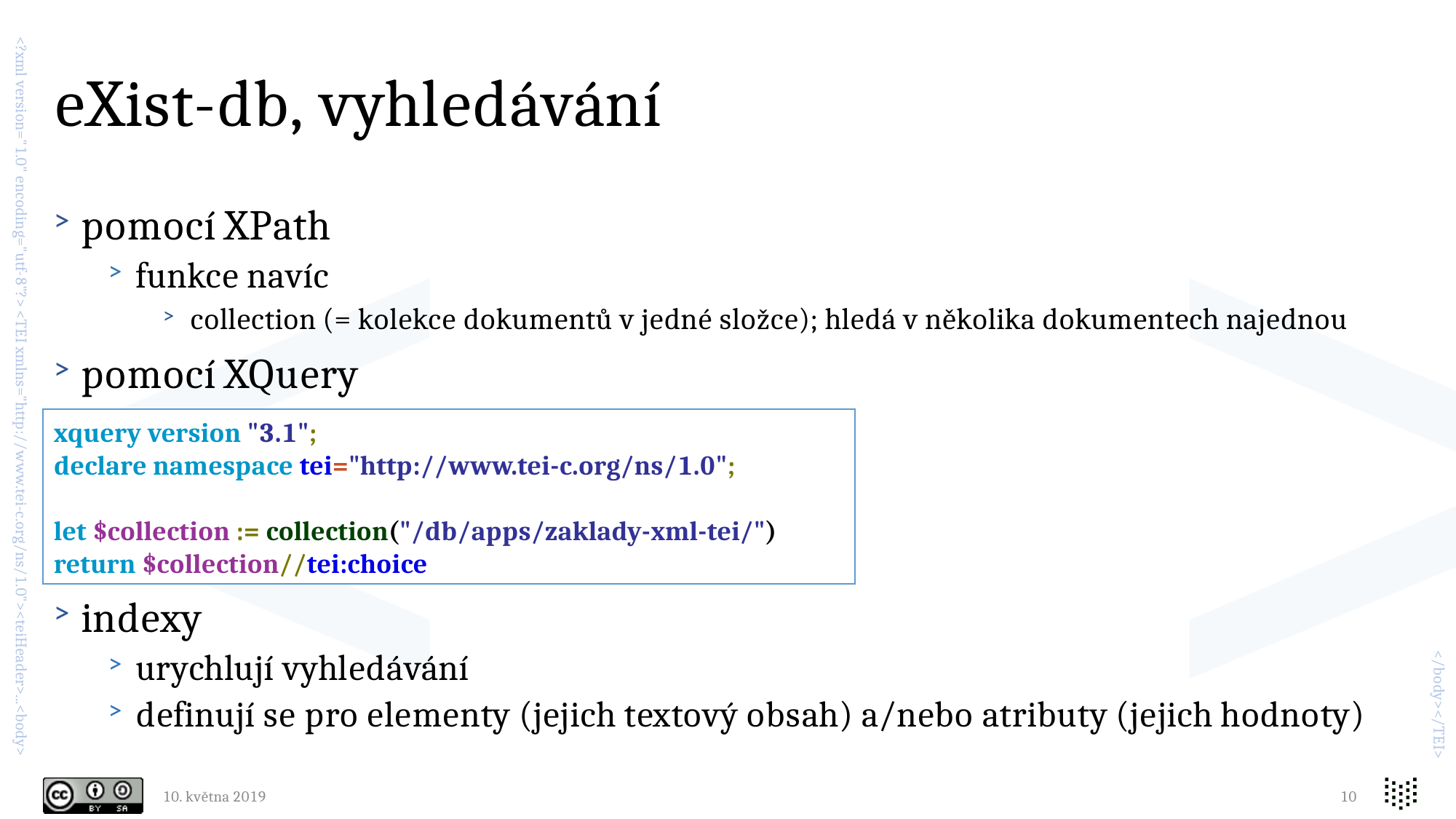

# eXist-db, vyhledávání
pomocí XPath
funkce navíc
collection (= kolekce dokumentů v jedné složce); hledá v několika dokumentech najednou
pomocí XQuery

indexy
urychlují vyhledávání
definují se pro elementy (jejich textový obsah) a/nebo atributy (jejich hodnoty)

xquery version "3.1";
declare namespace tei="http://www.tei-c.org/ns/1.0";
let $collection := collection("/db/apps/zaklady-xml-tei/")
return $collection//tei:choice
10. května 2019
10